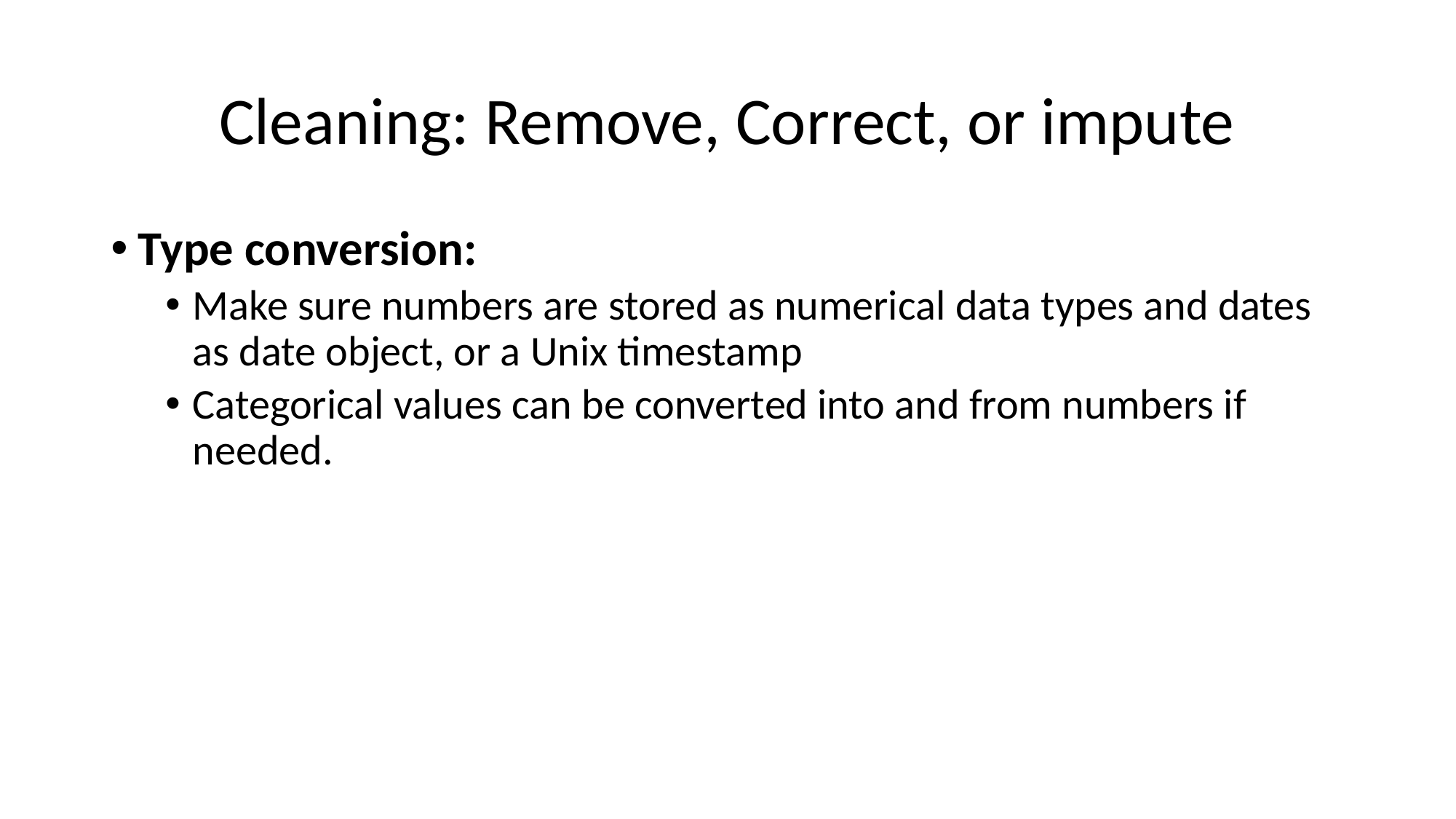

# Cleaning: Remove, Correct, or impute
Type conversion:
Make sure numbers are stored as numerical data types and dates as date object, or a Unix timestamp
Categorical values can be converted into and from numbers if needed.